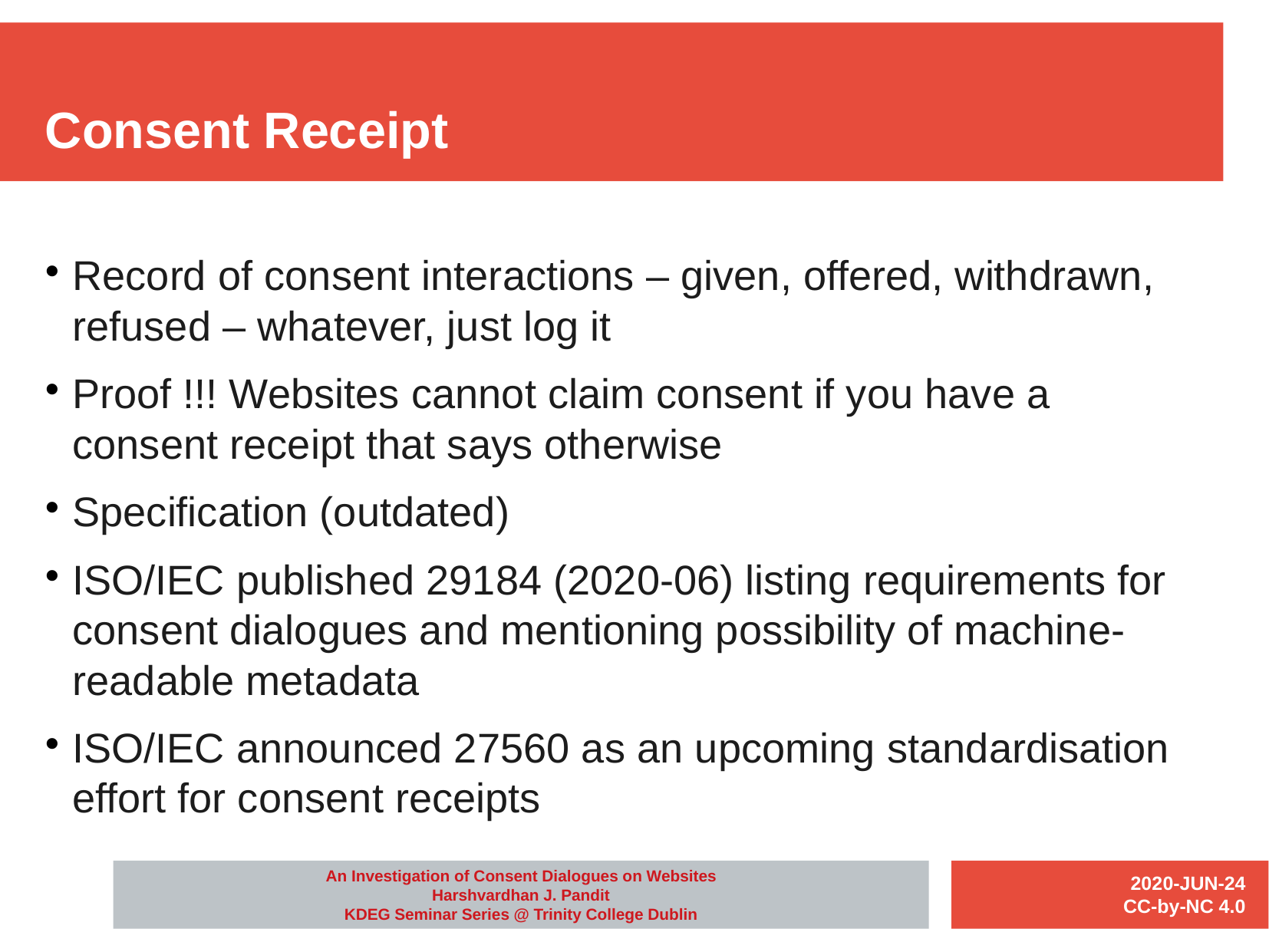

Consent Receipt
Record of consent interactions – given, offered, withdrawn, refused – whatever, just log it
Proof !!! Websites cannot claim consent if you have a consent receipt that says otherwise
Specification (outdated)
ISO/IEC published 29184 (2020-06) listing requirements for consent dialogues and mentioning possibility of machine-readable metadata
ISO/IEC announced 27560 as an upcoming standardisation effort for consent receipts